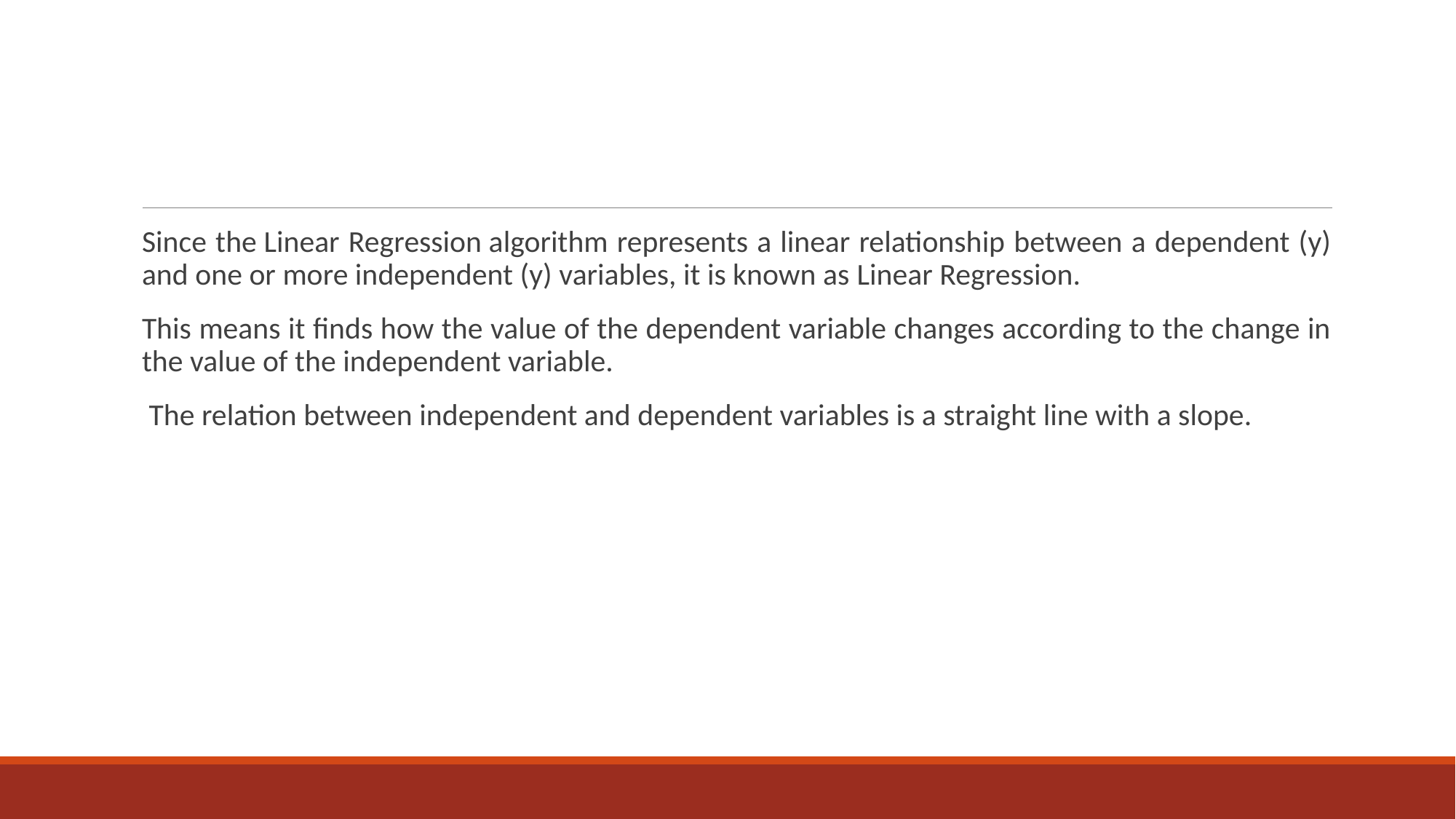

#
Since the Linear Regression algorithm represents a linear relationship between a dependent (y) and one or more independent (y) variables, it is known as Linear Regression.
This means it finds how the value of the dependent variable changes according to the change in the value of the independent variable.
 The relation between independent and dependent variables is a straight line with a slope.